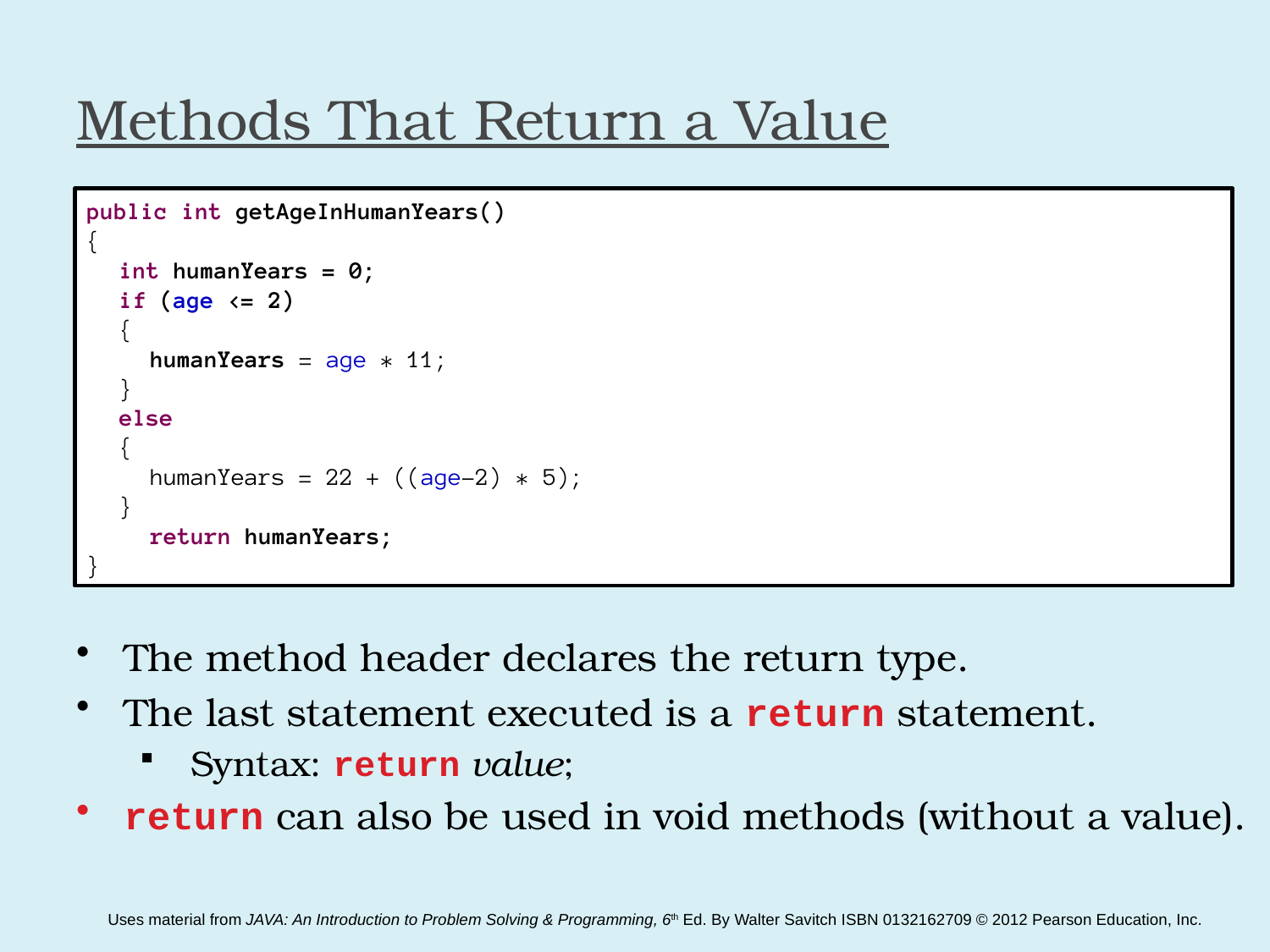

# Methods That Return a Value
public int getAgeInHumanYears()
{
	int humanYears = 0;
	if (age <= 2)
	{
	humanYears = age * 11;
	}
	else
	{
		humanYears = 22 + ((age-2) * 5);
	}
		return humanYears;
}

The method header declares the return type.
The last statement executed is a return statement.
 Syntax: return value;
return can also be used in void methods (without a value).